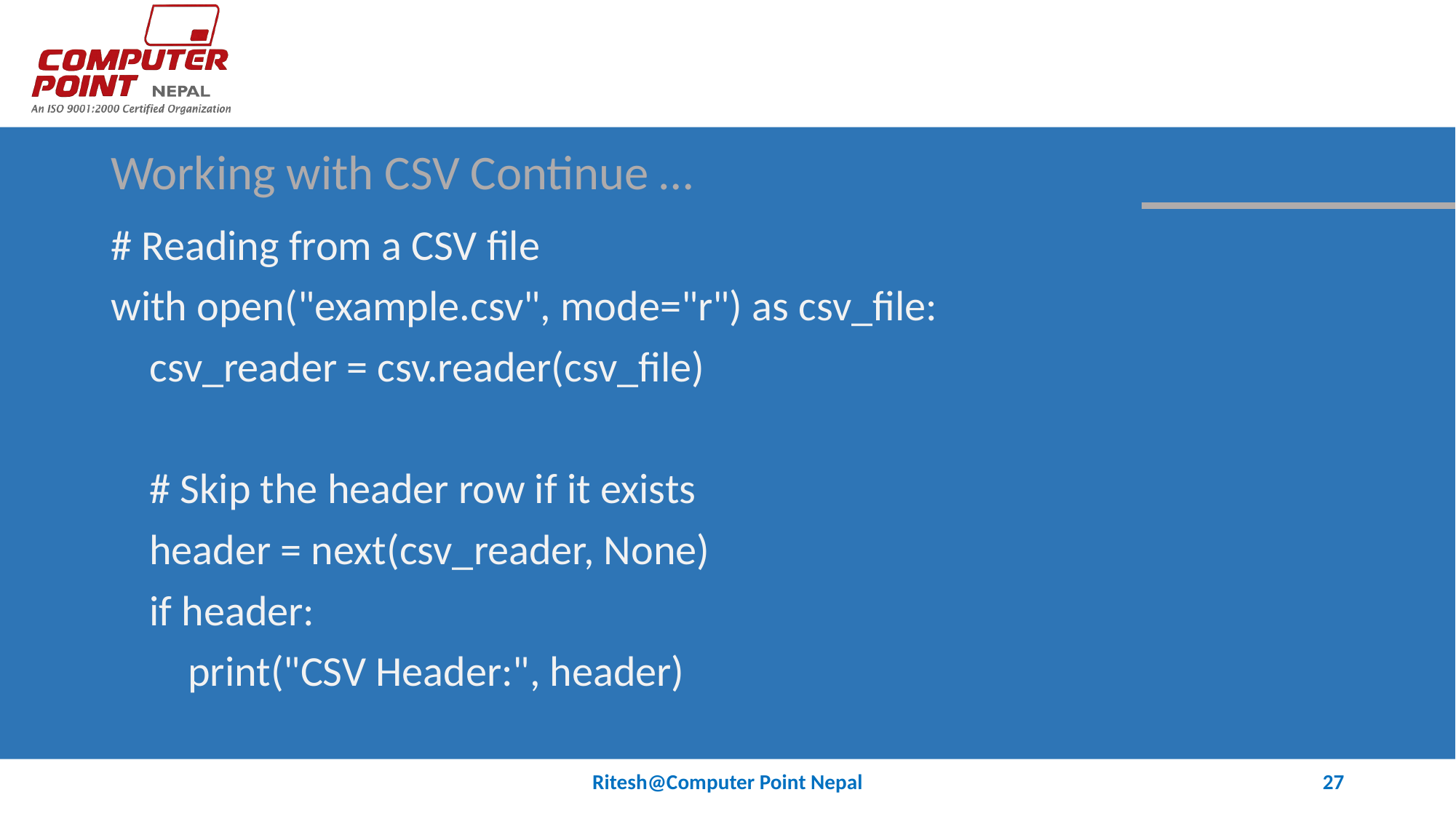

# Working with CSV Continue …
# Reading from a CSV file
with open("example.csv", mode="r") as csv_file:
    csv_reader = csv.reader(csv_file)

    # Skip the header row if it exists
    header = next(csv_reader, None)
    if header:
        print("CSV Header:", header)

Ritesh@Computer Point Nepal

27